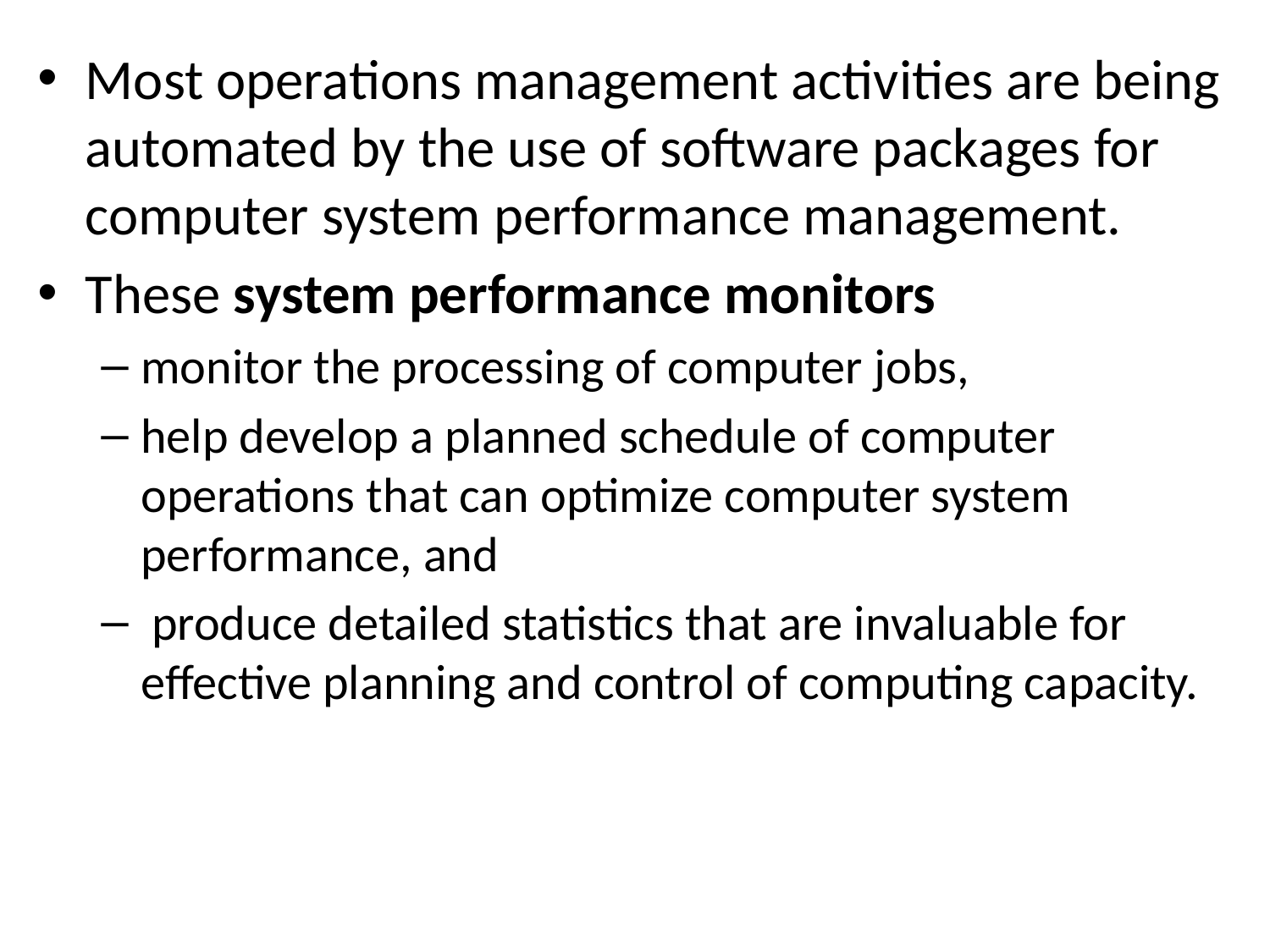

Most operations management activities are being automated by the use of software packages for computer system performance management.
These system performance monitors
monitor the processing of computer jobs,
help develop a planned schedule of computer operations that can optimize computer system performance, and
 produce detailed statistics that are invaluable for effective planning and control of computing capacity.